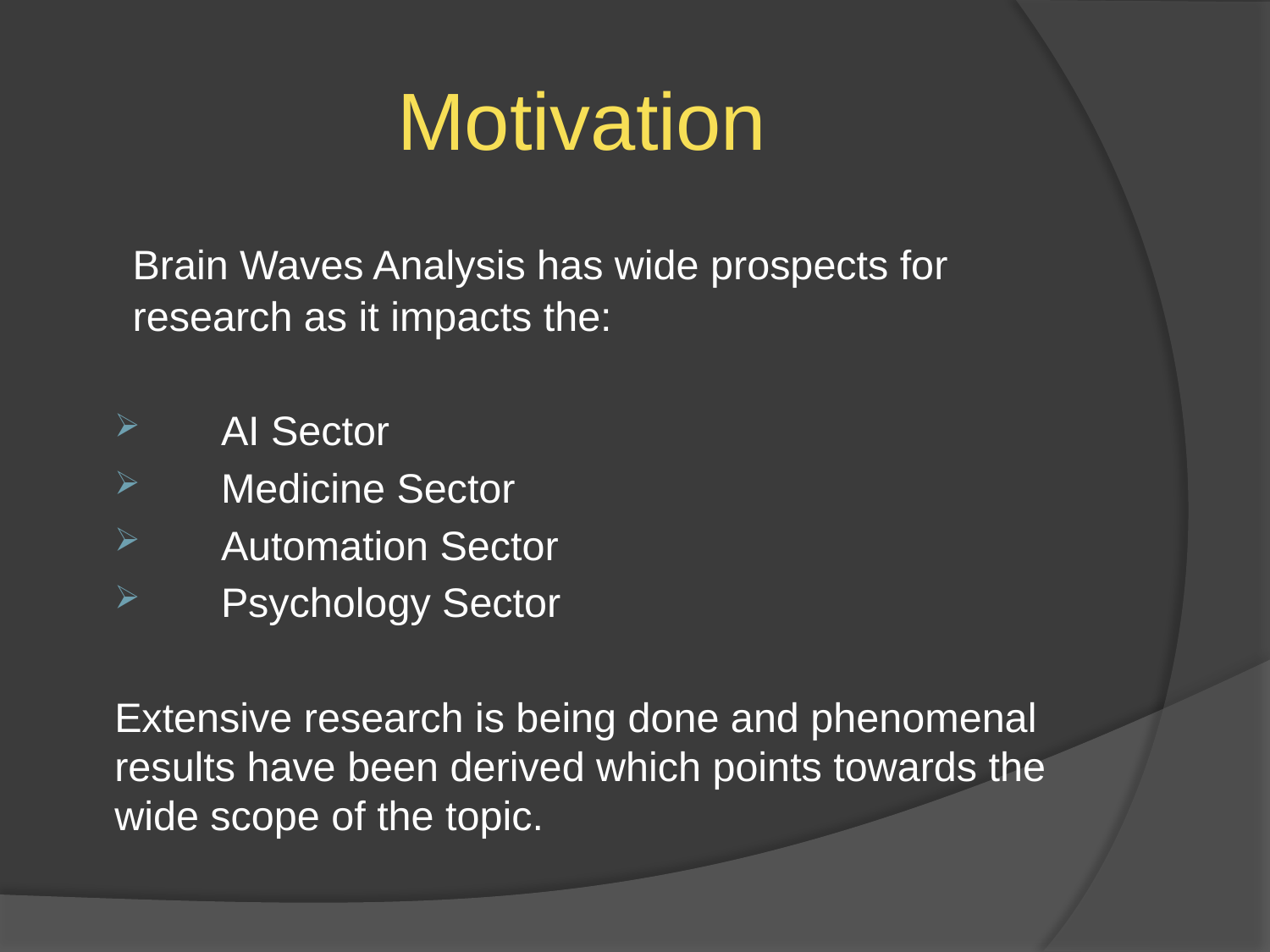

# Motivation
	Brain Waves Analysis has wide prospects for research as it impacts the:

AI Sector
Medicine Sector
Automation Sector
Psychology Sector

Extensive research is being done and phenomenal results have been derived which points towards the wide scope of the topic.